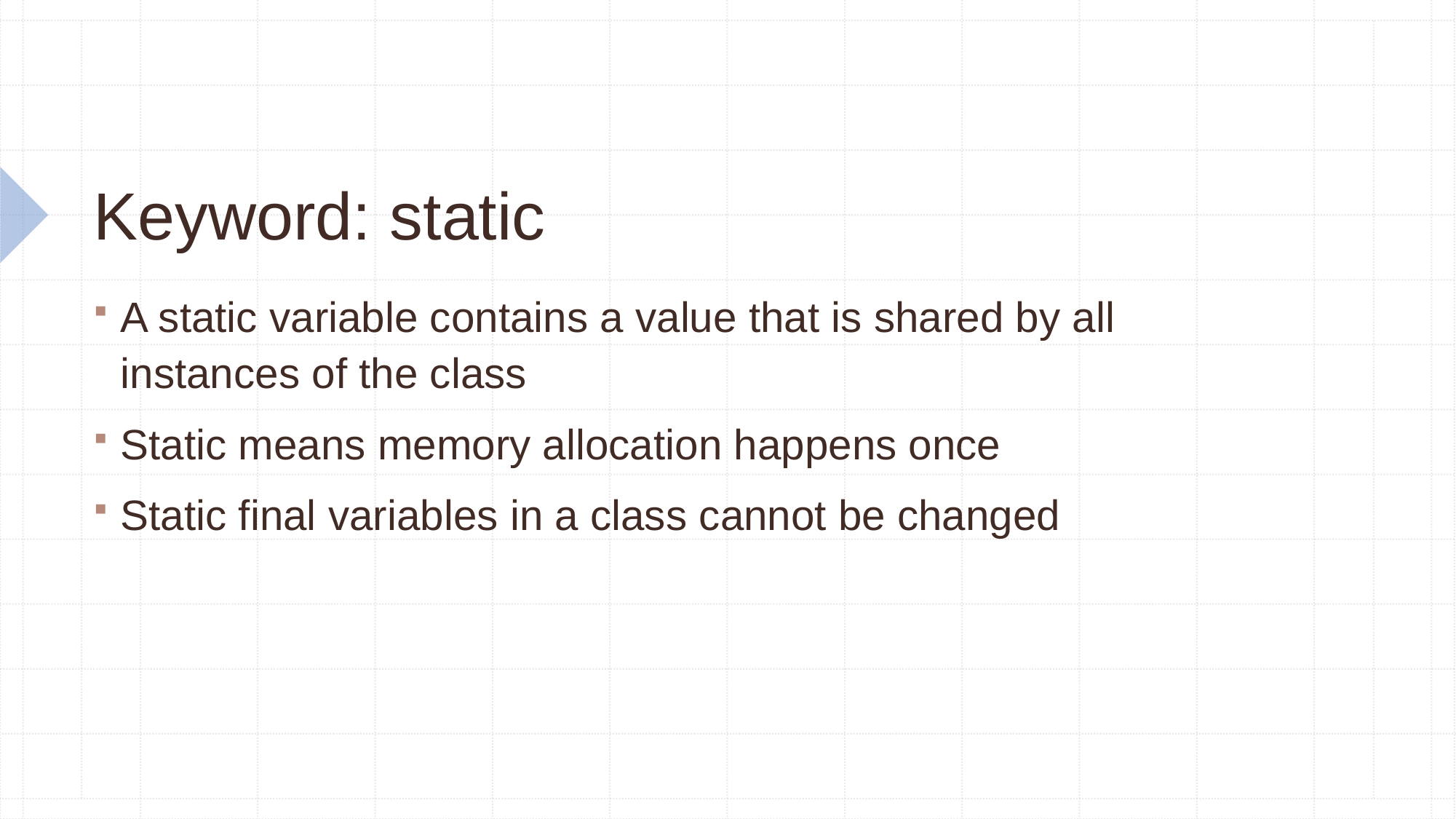

# Keyword: static
A static variable contains a value that is shared by all instances of the class
Static means memory allocation happens once
Static final variables in a class cannot be changed